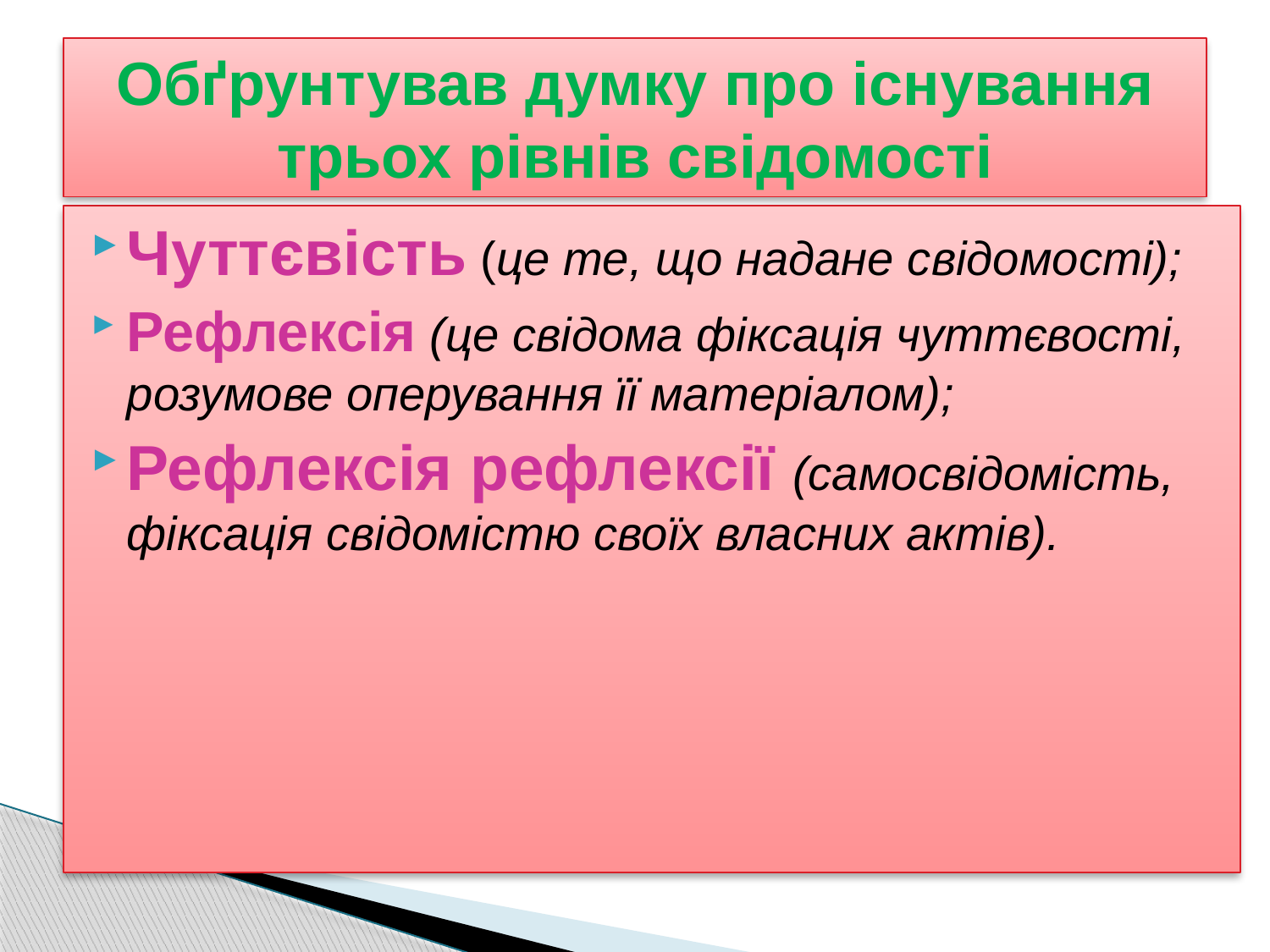

# Обґрунтував думку про існування трьох рівнів свідомості
Чуттєвість (це те, що надане свідомості);
Рефлексія (це свідома фіксація чуттєвості, розумове оперування її матеріалом);
Рефлексія рефлексії (самосвідомість, фіксація свідомістю своїх власних актів).